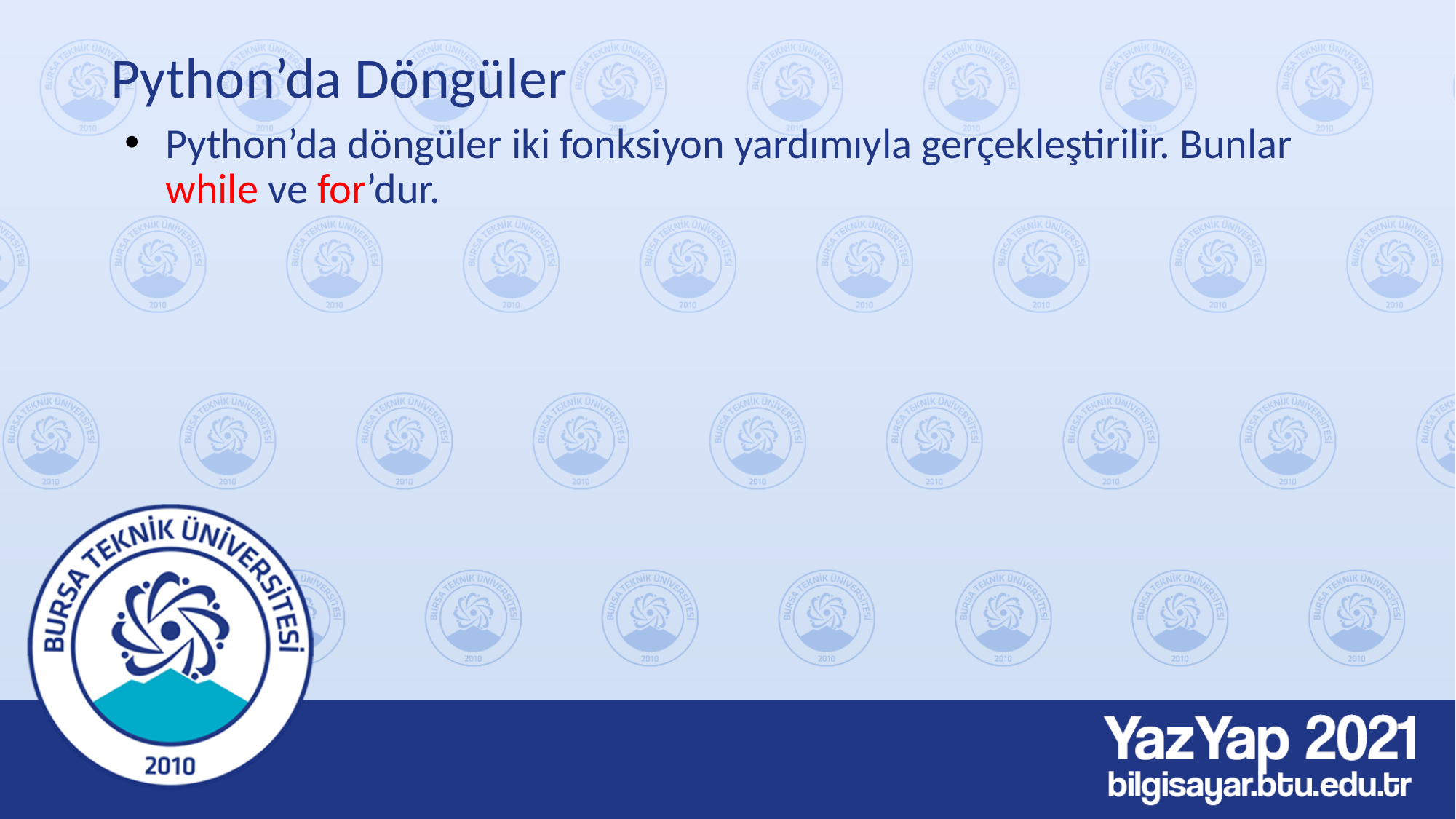

# Python’da Döngüler
Python’da döngüler iki fonksiyon yardımıyla gerçekleştirilir. Bunlar while ve for’dur.